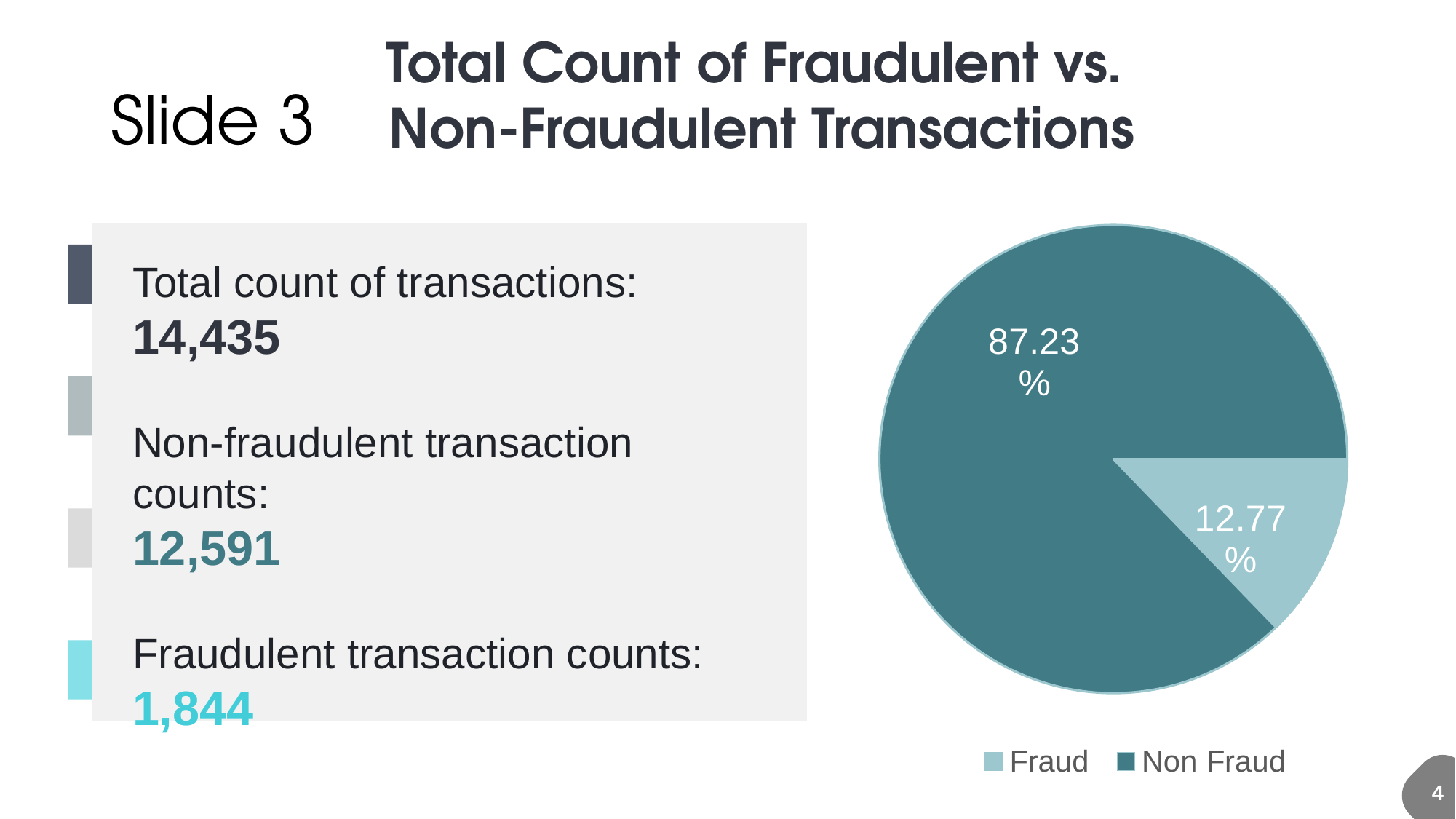

Total Count of Fraudulent vs.
Non-Fraudulent Transactions
# Slide 3

### Chart

| Category | Transactions |
|---|---|
| Fraud | 0.1277 |
| Non Fraud | 0.8723 |
Total count of transactions:
14,435

Non-fraudulent transaction counts:
12,591

Fraudulent transaction counts:
1,844

4